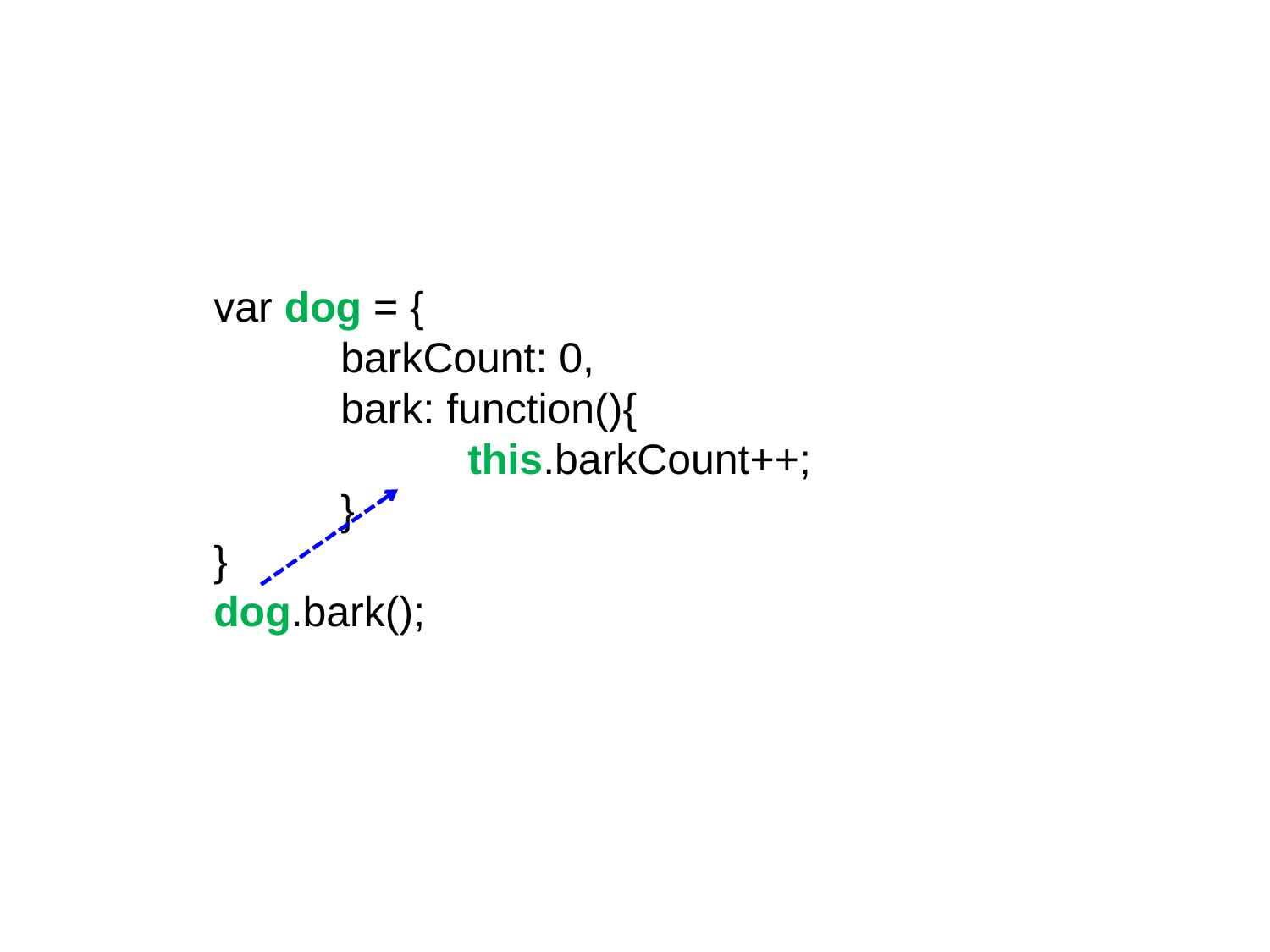

var dog = {
	barkCount: 0,
	bark: function(){
		this.barkCount++;
	}
}
dog.bark();